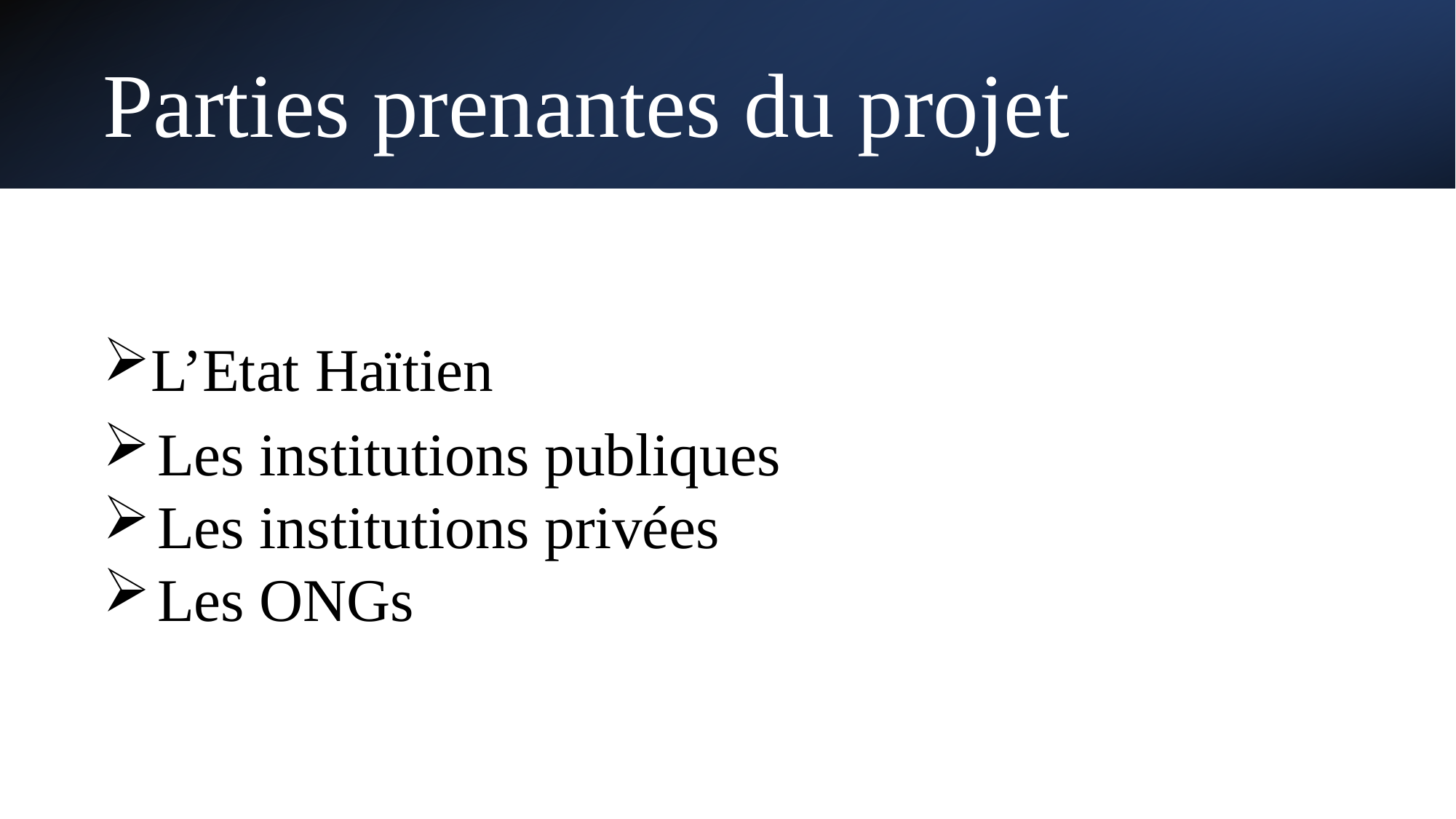

Parties prenantes du projet
L’Etat Haïtien
Les institutions publiques
Les institutions privées
Les ONGs